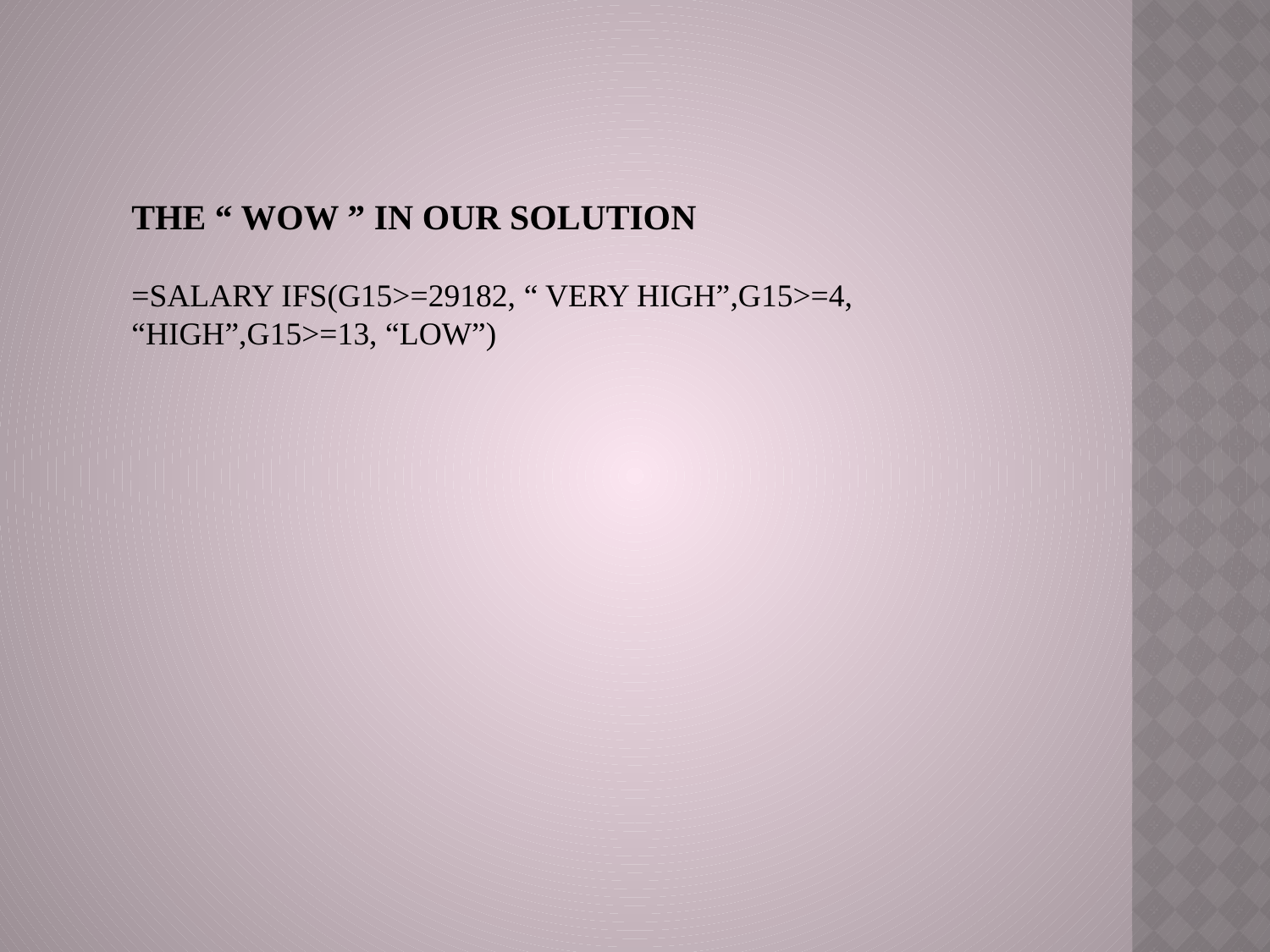

THE “ WOW ” IN OUR SOLUTION

=SALARY IFS(G15>=29182, “ VERY HIGH”,G15>=4, “HIGH”,G15>=13, “LOW”)